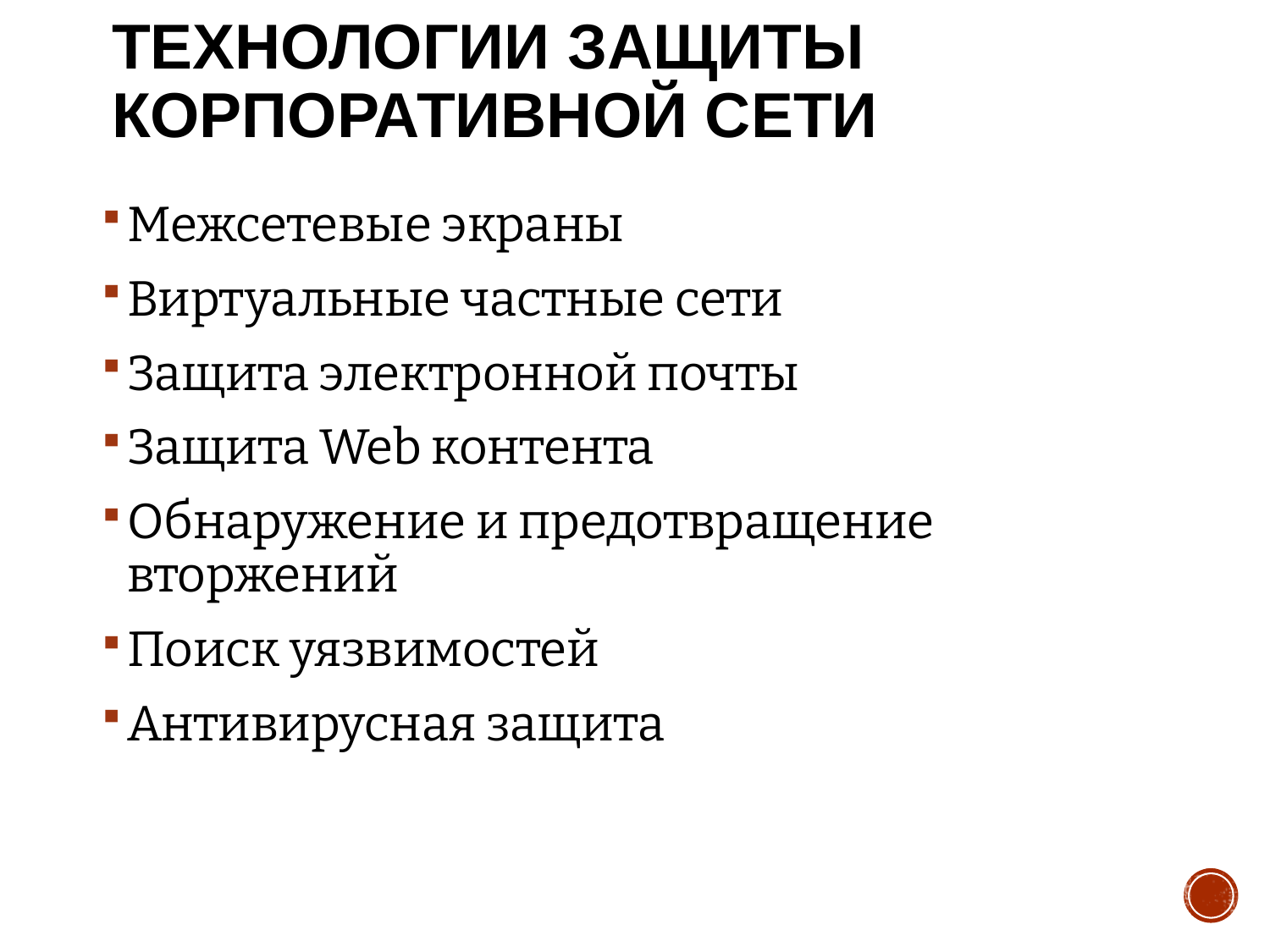

# Технологии защиты корпоративной сети
Межсетевые экраны
Виртуальные частные сети
Защита электронной почты
Защита Web контента
Обнаружение и предотвращение вторжений
Поиск уязвимостей
Антивирусная защита